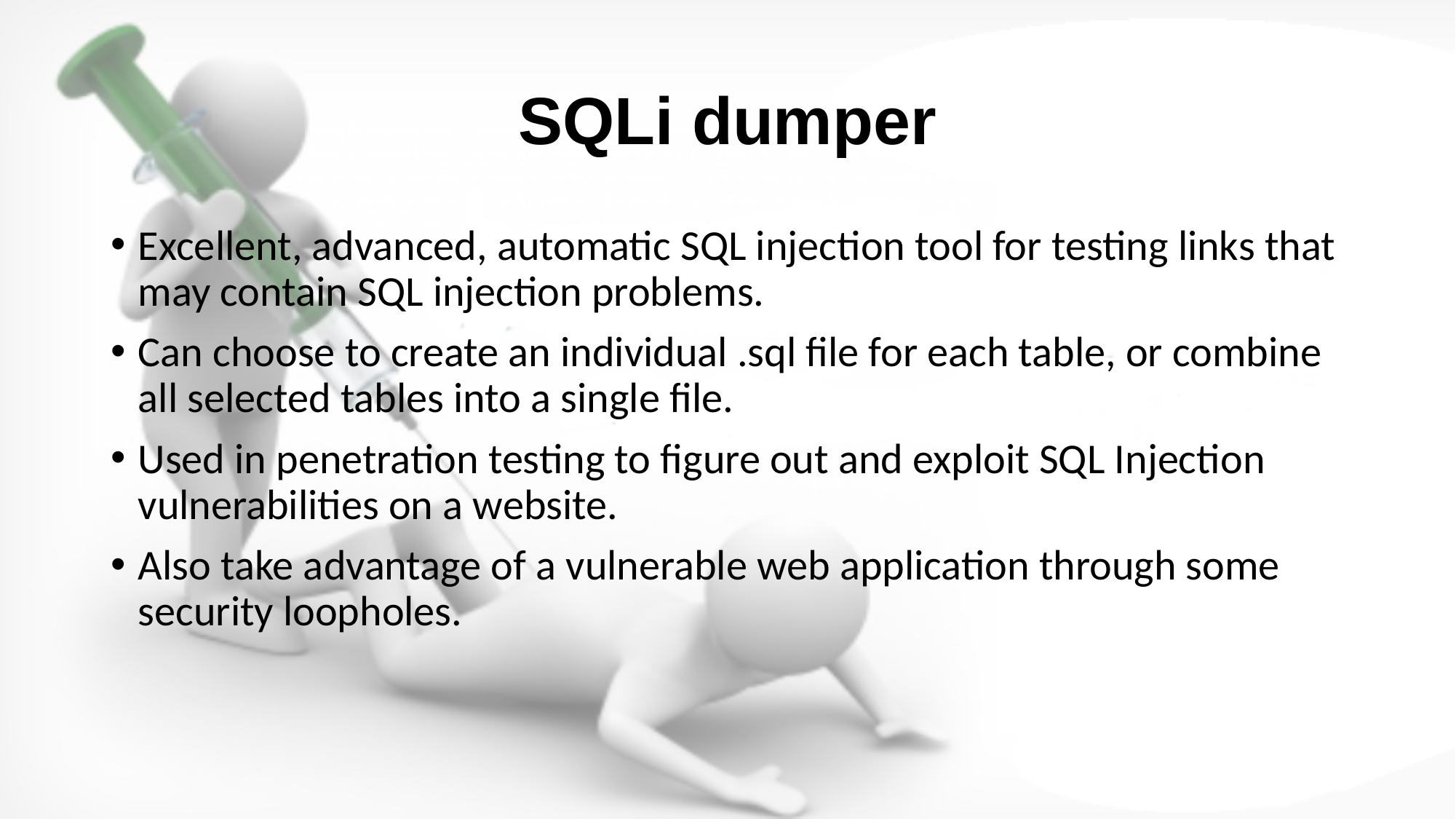

# SQLi dumper
Excellent, advanced, automatic SQL injection tool for testing links that may contain SQL injection problems.
Can choose to create an individual .sql file for each table, or combine all selected tables into a single file.
Used in penetration testing to figure out and exploit SQL Injection vulnerabilities on a website.
Also take advantage of a vulnerable web application through some security loopholes.